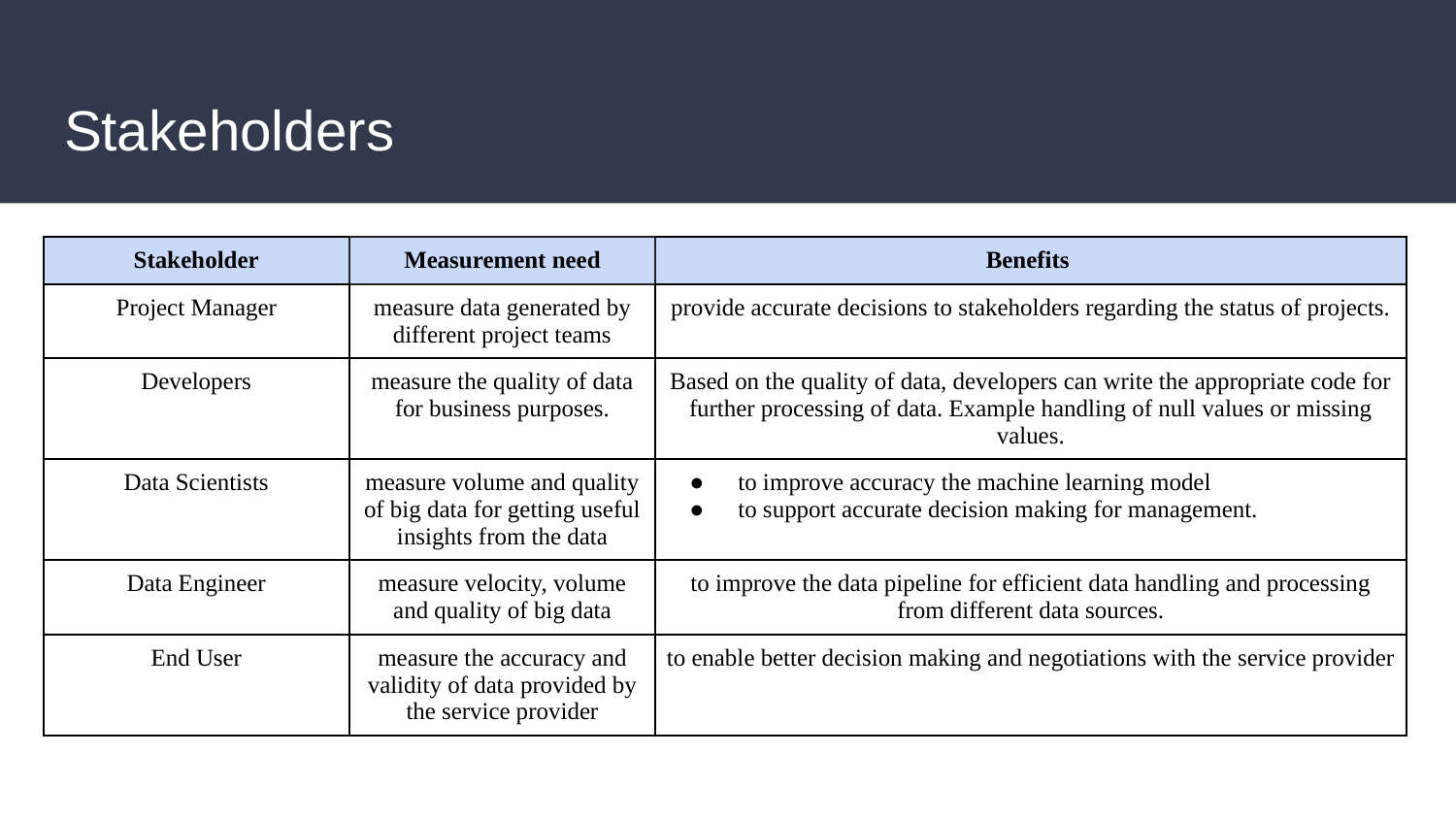

# Stakeholders
| Stakeholder | Measurement need | Benefits |
| --- | --- | --- |
| Project Manager | measure data generated by different project teams | provide accurate decisions to stakeholders regarding the status of projects. |
| Developers | measure the quality of data for business purposes. | Based on the quality of data, developers can write the appropriate code for further processing of data. Example handling of null values or missing values. |
| Data Scientists | measure volume and quality of big data for getting useful insights from the data | to improve accuracy the machine learning model to support accurate decision making for management. |
| Data Engineer | measure velocity, volume and quality of big data | to improve the data pipeline for efficient data handling and processing from different data sources. |
| End User | measure the accuracy and validity of data provided by the service provider | to enable better decision making and negotiations with the service provider |